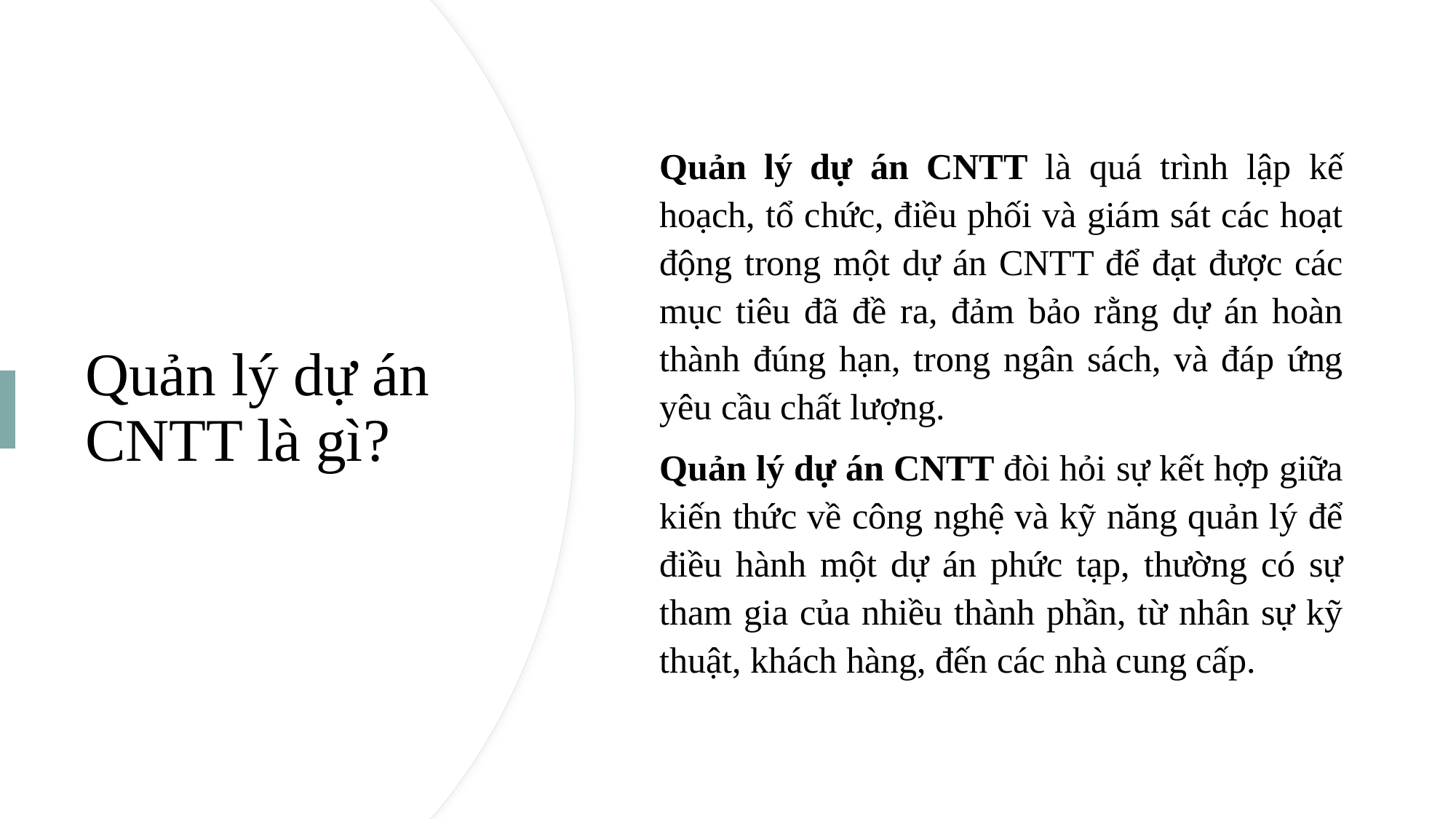

Quản lý dự án CNTT là quá trình lập kế hoạch, tổ chức, điều phối và giám sát các hoạt động trong một dự án CNTT để đạt được các mục tiêu đã đề ra, đảm bảo rằng dự án hoàn thành đúng hạn, trong ngân sách, và đáp ứng yêu cầu chất lượng.
Quản lý dự án CNTT đòi hỏi sự kết hợp giữa kiến thức về công nghệ và kỹ năng quản lý để điều hành một dự án phức tạp, thường có sự tham gia của nhiều thành phần, từ nhân sự kỹ thuật, khách hàng, đến các nhà cung cấp.
# Quản lý dự án CNTT là gì?